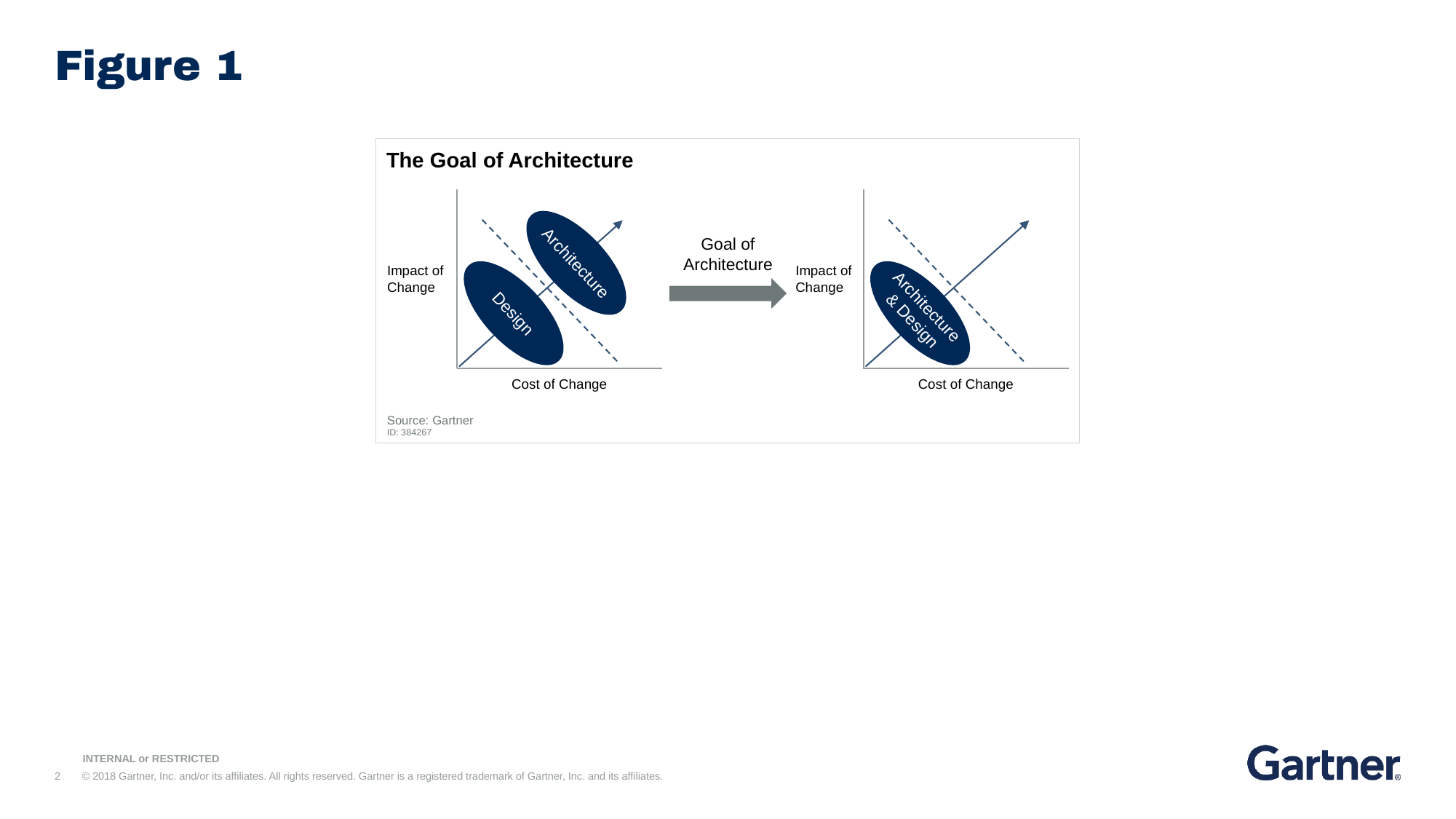

# Figure 1

Source: Gartner
ID: 384267
The Goal of Architecture
Architecture
Impact of
Change
Design
Cost of Change
Impact of
Change
Architecture
& Design
Cost of Change
Goal of
Architecture